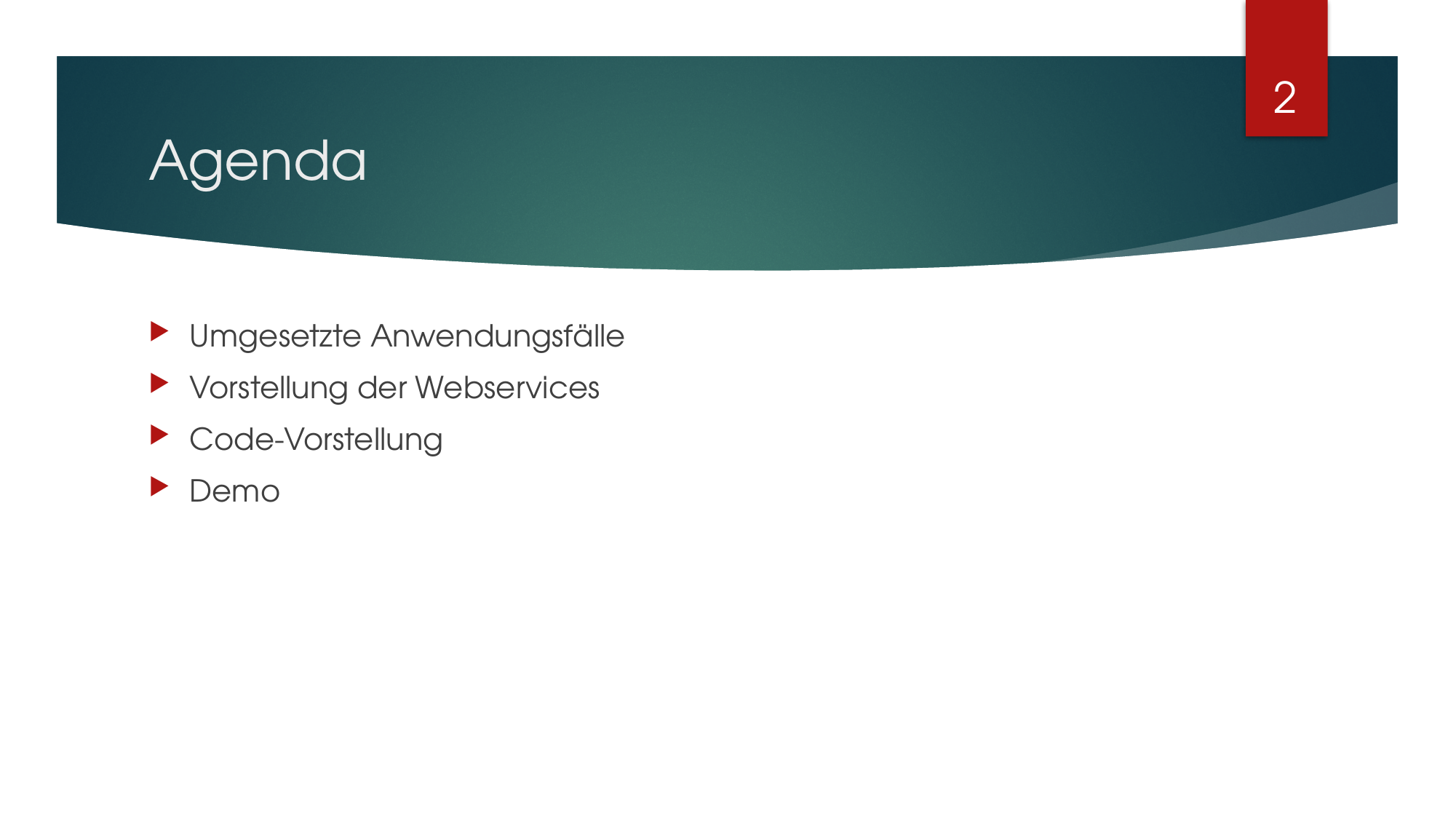

2
# Agenda
Umgesetzte Anwendungsfälle
Vorstellung der Webservices
Code-Vorstellung
Demo